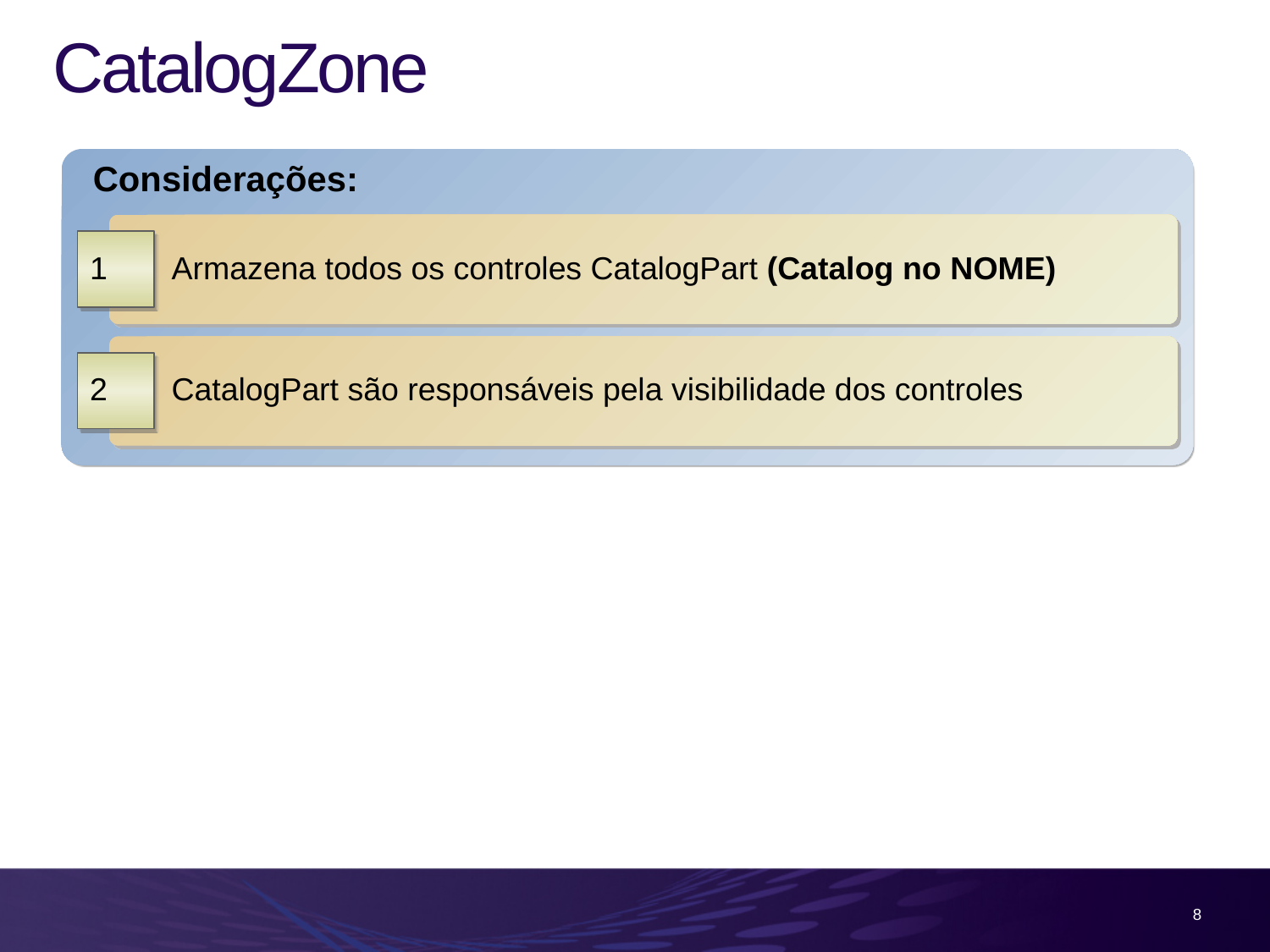

# CatalogZone
Considerações:

 Armazena todos os controles CatalogPart (Catalog no NOME)
1
 CatalogPart são responsáveis pela visibilidade dos controles
2
8